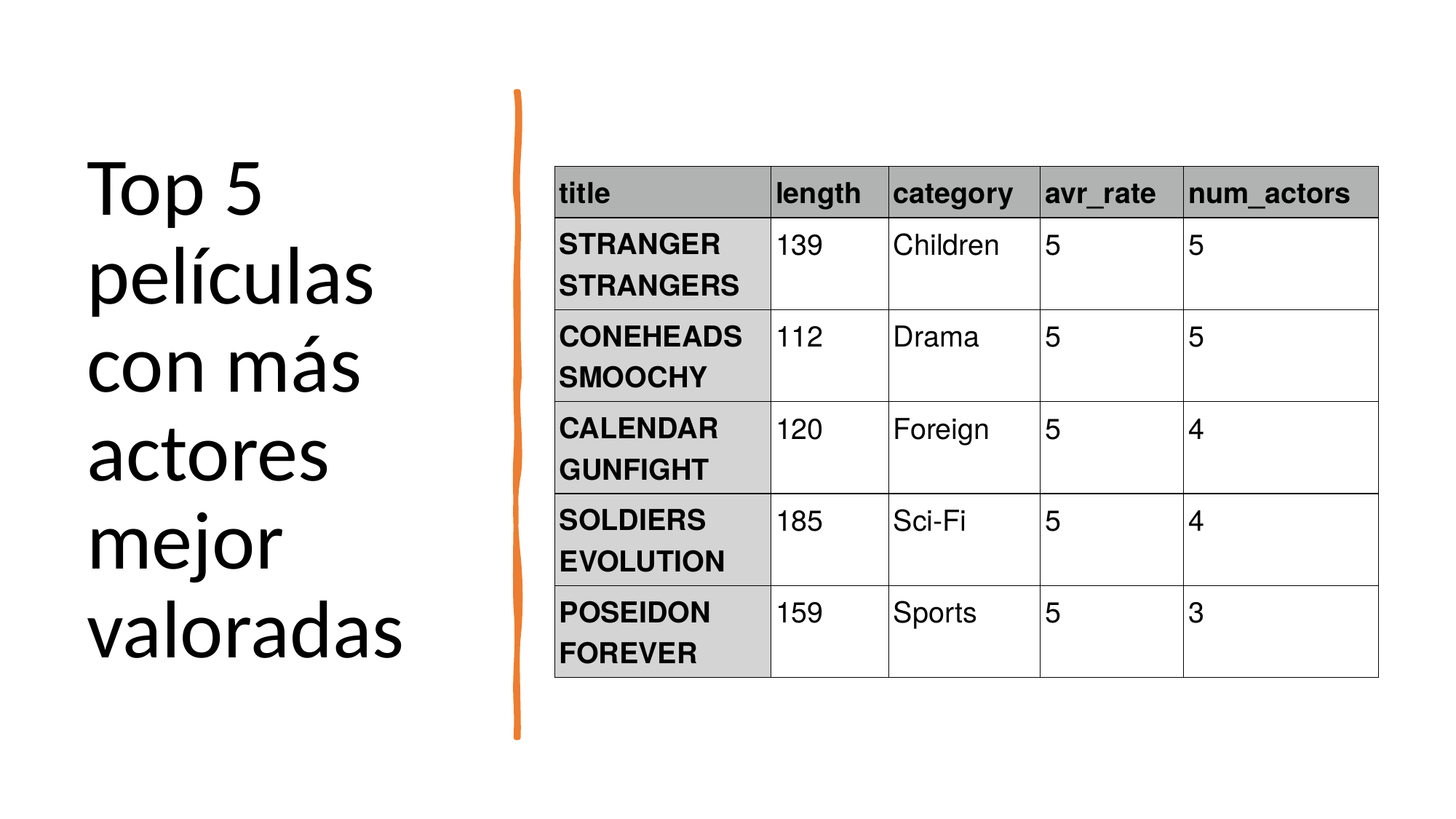

# Top 5 películas con más actores mejor valoradas
| title | length | category | avr\_rate | num\_actors |
| --- | --- | --- | --- | --- |
| STRANGER STRANGERS | 139 | Children | 5 | 5 |
| CONEHEADS SMOOCHY | 112 | Drama | 5 | 5 |
| CALENDAR GUNFIGHT | 120 | Foreign | 5 | 4 |
| SOLDIERS EVOLUTION | 185 | Sci-Fi | 5 | 4 |
| POSEIDON FOREVER | 159 | Sports | 5 | 3 |